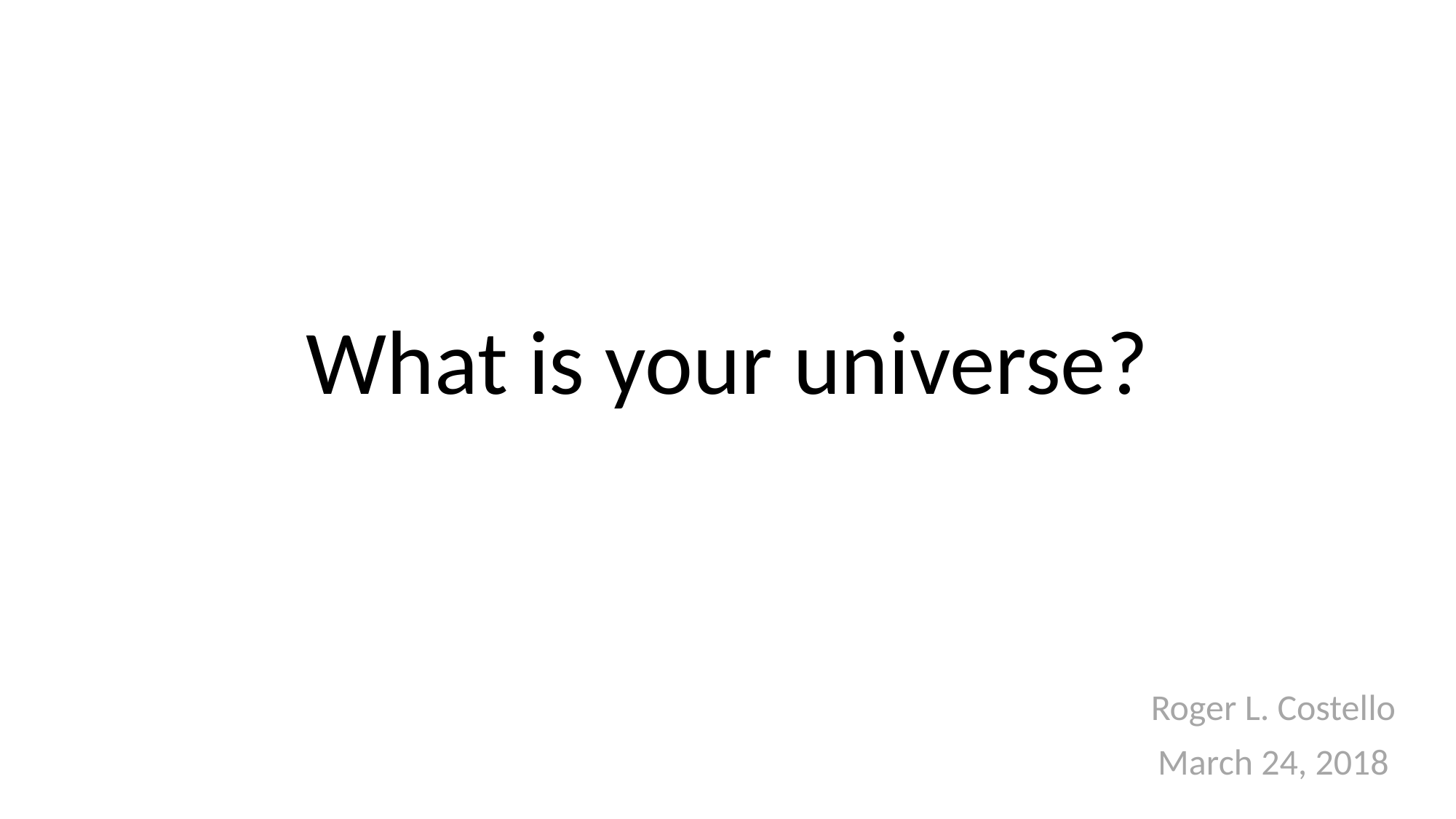

# What is your universe?
Roger L. Costello
March 24, 2018